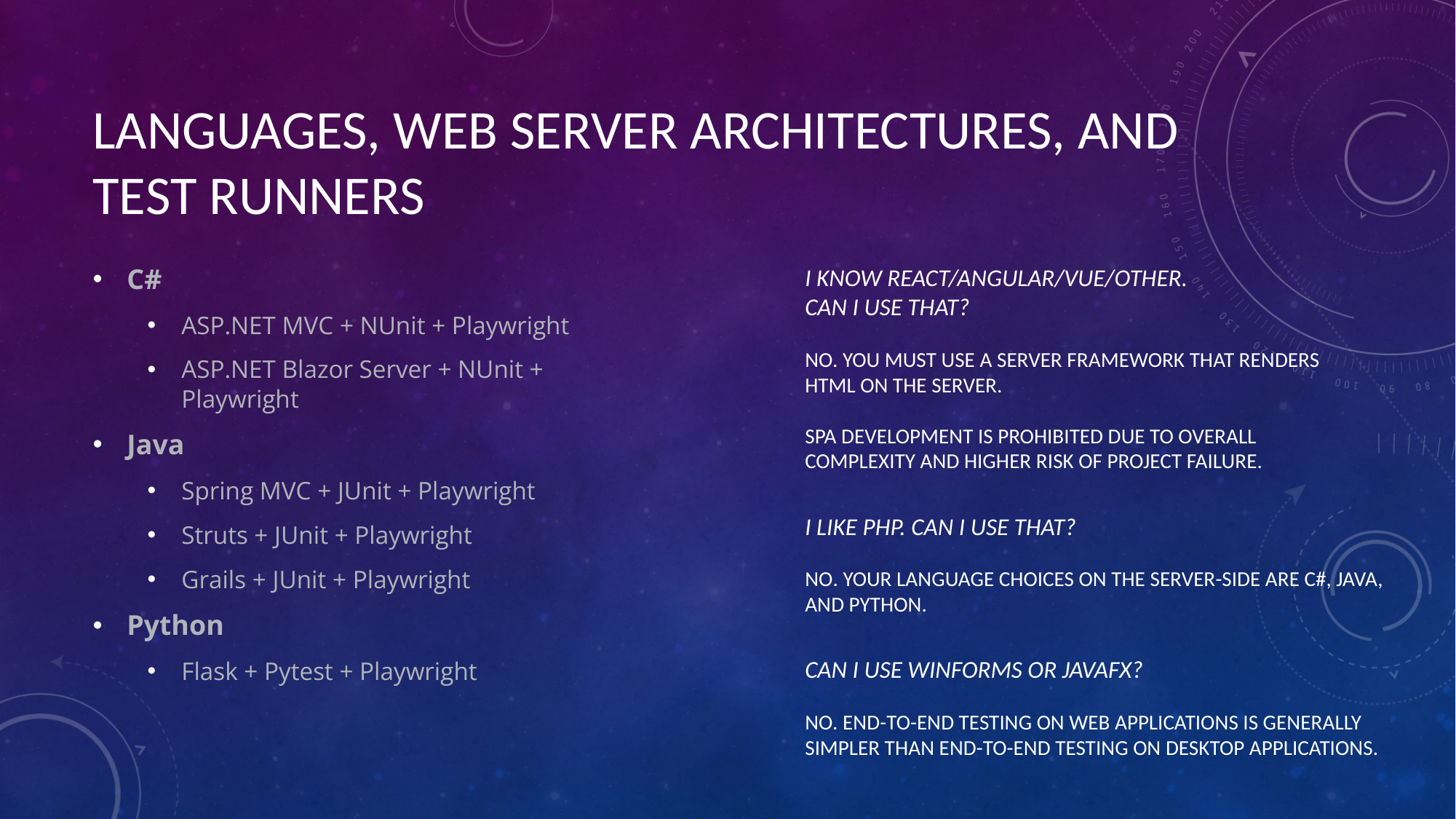

# Languages, Web Server Architectures, and Test Runners
C#
ASP.NET MVC + NUnit + Playwright
ASP.NET Blazor Server + NUnit + Playwright
Java
Spring MVC + JUnit + Playwright
Struts + JUnit + Playwright
Grails + JUnit + Playwright
Python
Flask + Pytest + Playwright
I Know React/Angular/Vue/other.
Can I Use That?

No. You must use a server framework that renders HTML on the server.

SPA development is prohibited due to overall complexity and higher risk of project failure.
I like PHP. Can I use that?

No. your language choices on the server-side are c#, java, and python.
Can I use winforms or javafx?

No. end-to-end testing on web applications is generally simpler than end-to-end testing on desktop applications.